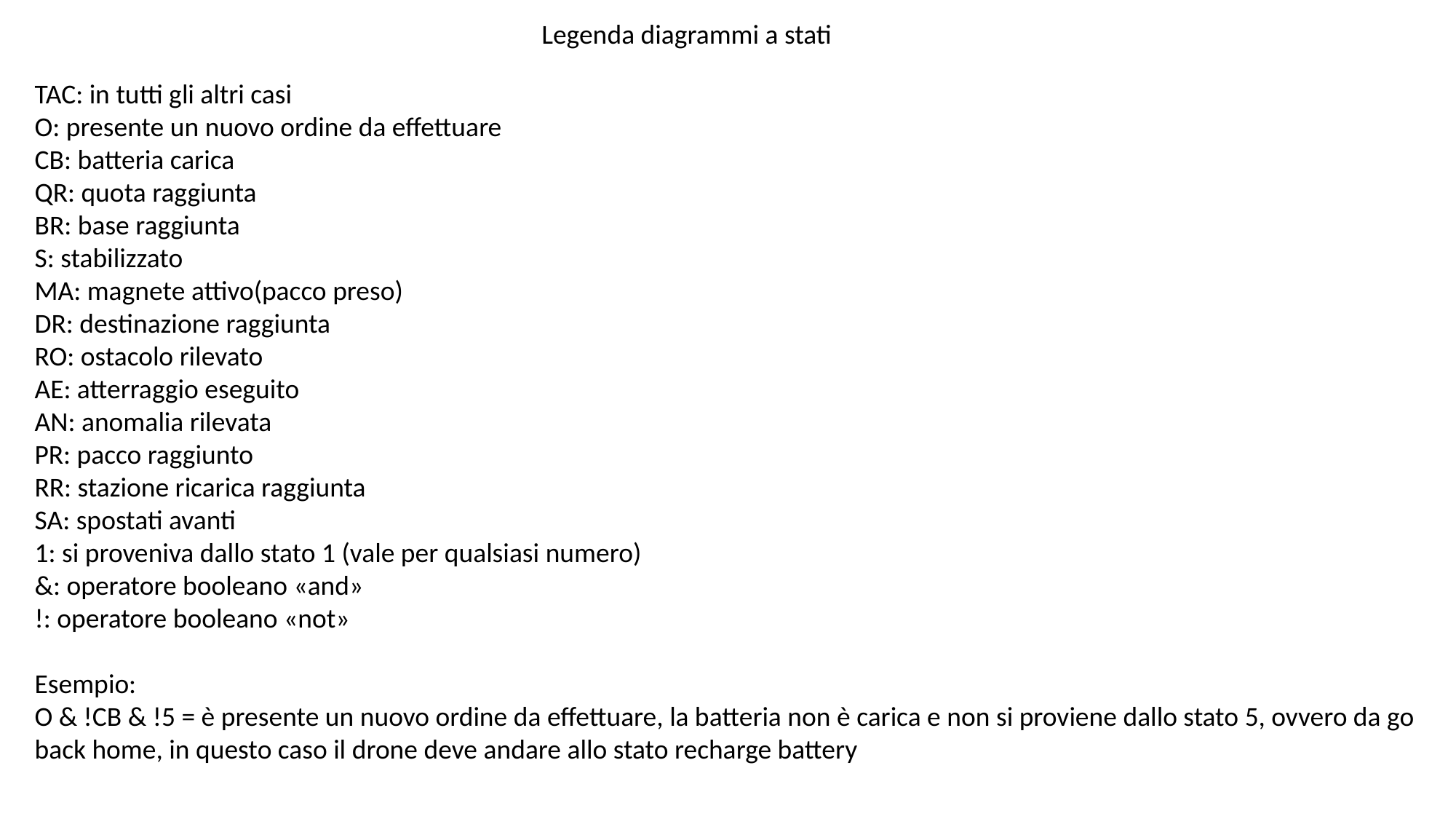

Legenda diagrammi a stati
TAC: in tutti gli altri casi
O: presente un nuovo ordine da effettuare
CB: batteria carica
QR: quota raggiunta
BR: base raggiunta
S: stabilizzato
MA: magnete attivo(pacco preso)
DR: destinazione raggiunta
RO: ostacolo rilevato
AE: atterraggio eseguito
AN: anomalia rilevata
PR: pacco raggiunto
RR: stazione ricarica raggiunta
SA: spostati avanti
1: si proveniva dallo stato 1 (vale per qualsiasi numero)
&: operatore booleano «and»
!: operatore booleano «not»

Esempio:
O & !CB & !5 = è presente un nuovo ordine da effettuare, la batteria non è carica e non si proviene dallo stato 5, ovvero da go back home, in questo caso il drone deve andare allo stato recharge battery